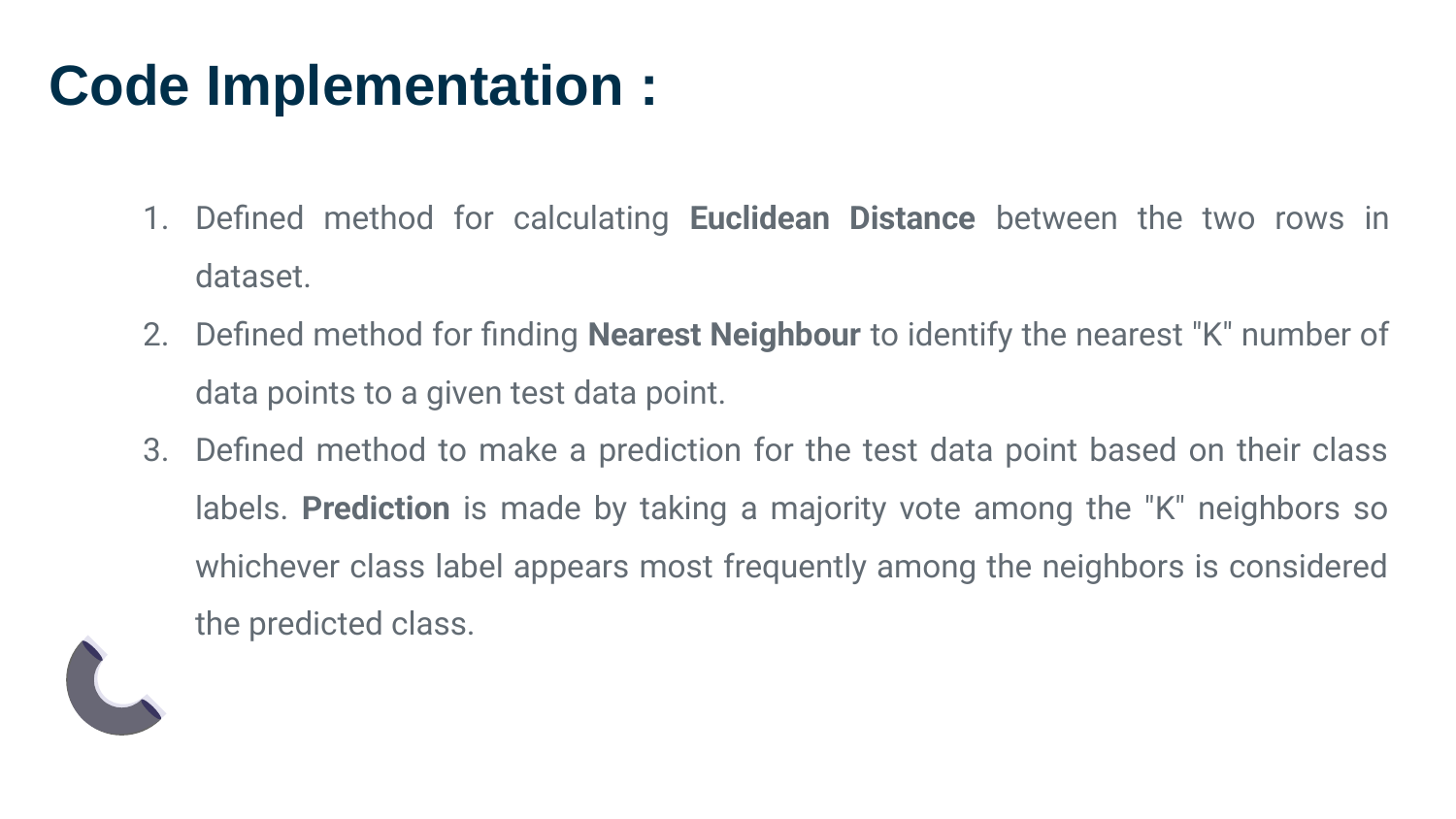

# Code Implementation :
Defined method for calculating Euclidean Distance between the two rows in dataset.
Defined method for finding Nearest Neighbour to identify the nearest "K" number of data points to a given test data point.
Defined method to make a prediction for the test data point based on their class labels. Prediction is made by taking a majority vote among the "K" neighbors so whichever class label appears most frequently among the neighbors is considered the predicted class.